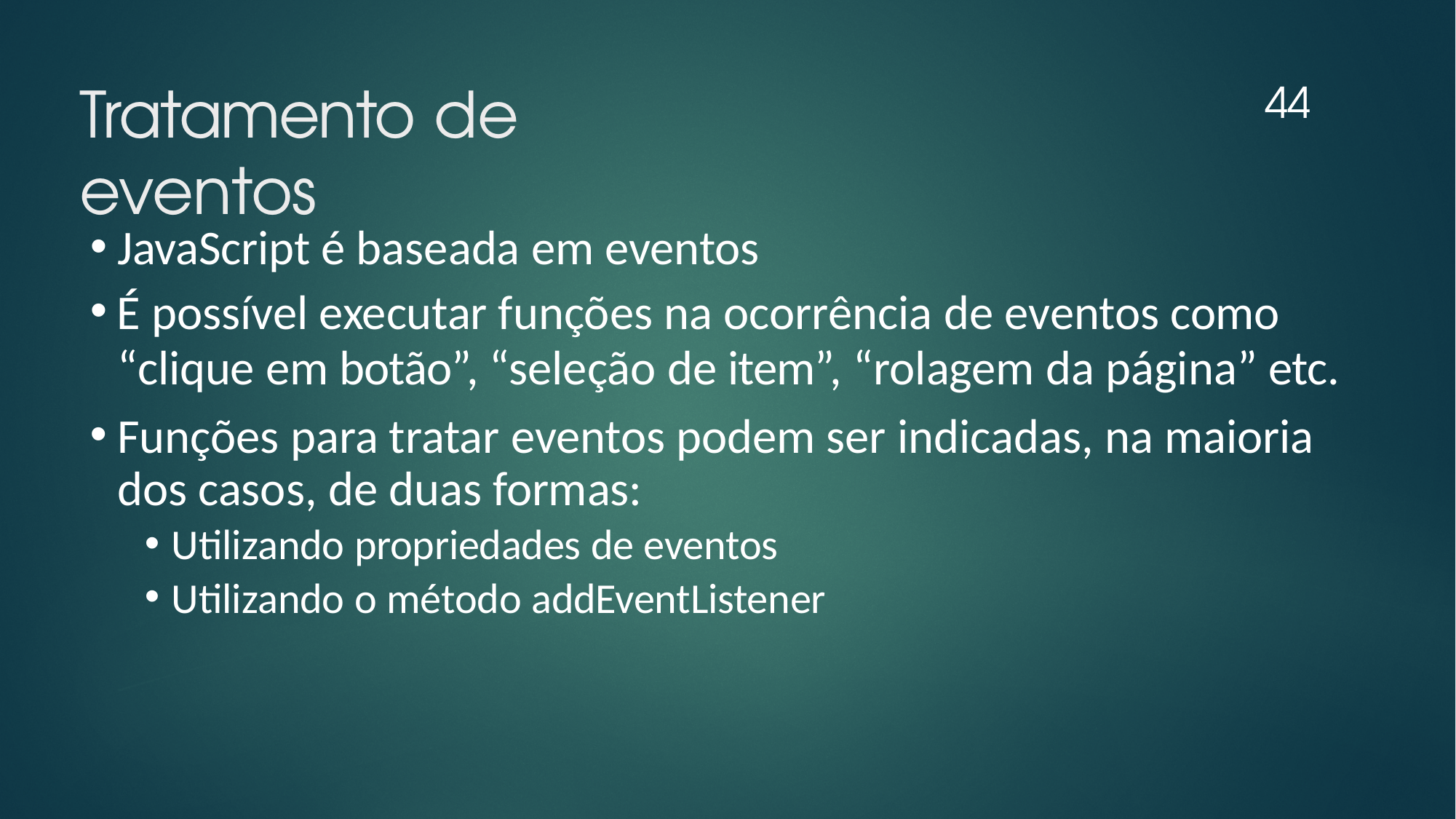

44
# Tratamento de eventos
JavaScript é baseada em eventos
É possível executar funções na ocorrência de eventos como
“clique em botão”, “seleção de item”, “rolagem da página” etc.
Funções para tratar eventos podem ser indicadas, na maioria dos casos, de duas formas:
Utilizando propriedades de eventos
Utilizando o método addEventListener